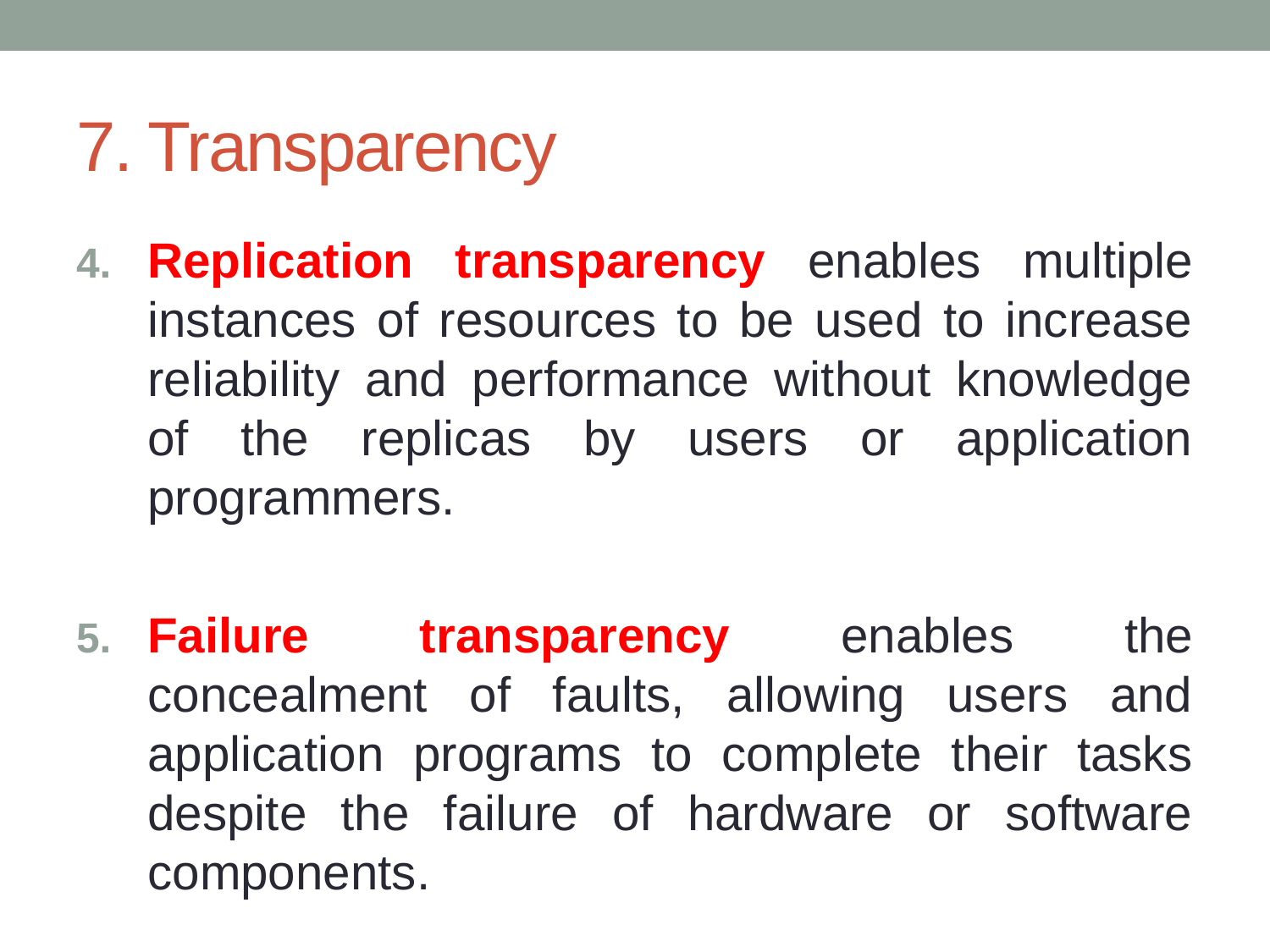

# 7. Transparency
Replication transparency enables multiple instances of resources to be used to increase reliability and performance without knowledge of the replicas by users or application programmers.

Failure transparency enables the concealment of faults, allowing users and application programs to complete their tasks despite the failure of hardware or software components.